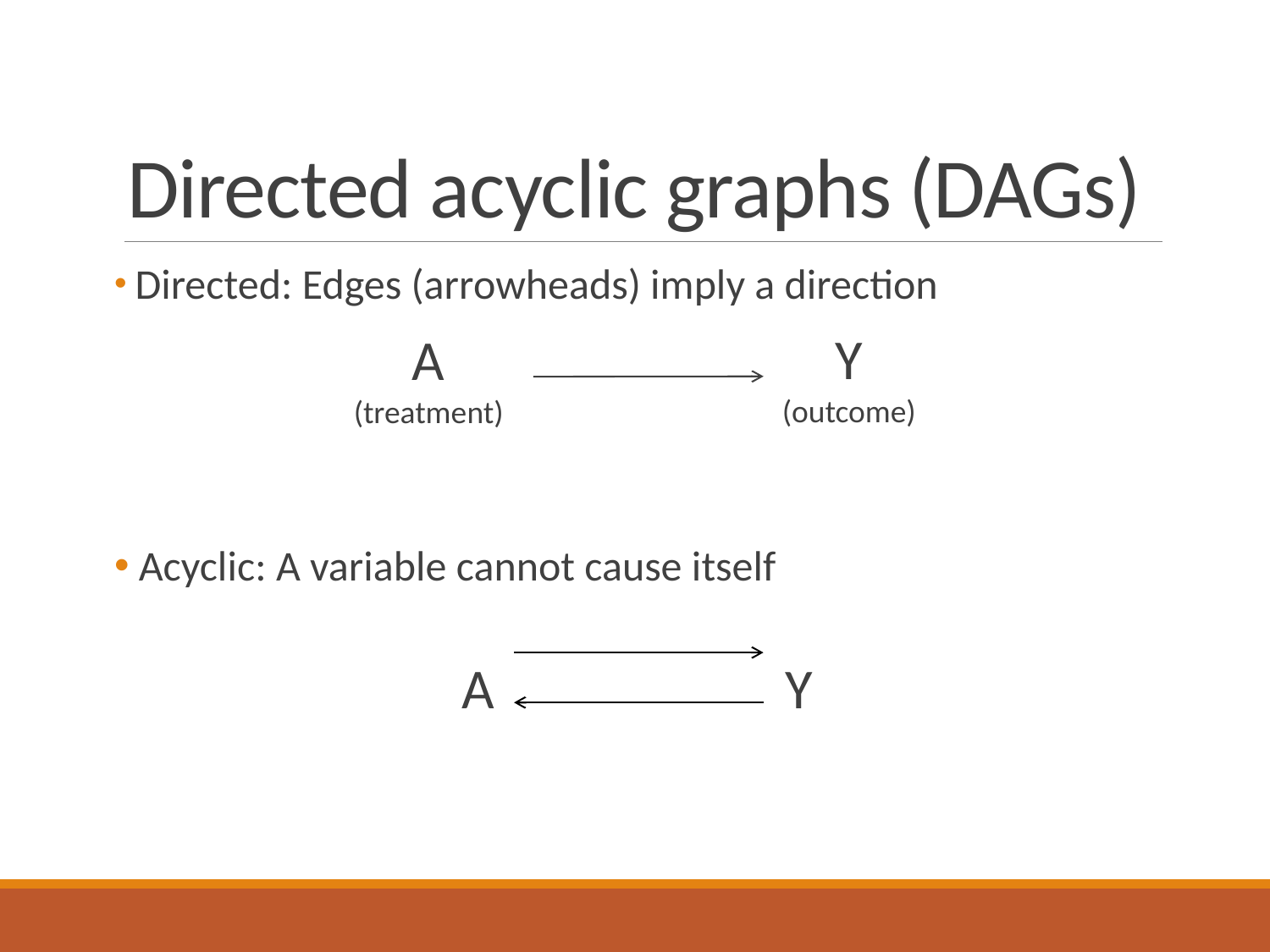

# Directed acyclic graphs (DAGs)
 Directed: Edges (arrowheads) imply a direction

 Acyclic: A variable cannot cause itself

Y
(outcome)
A
(treatment)
A
Y